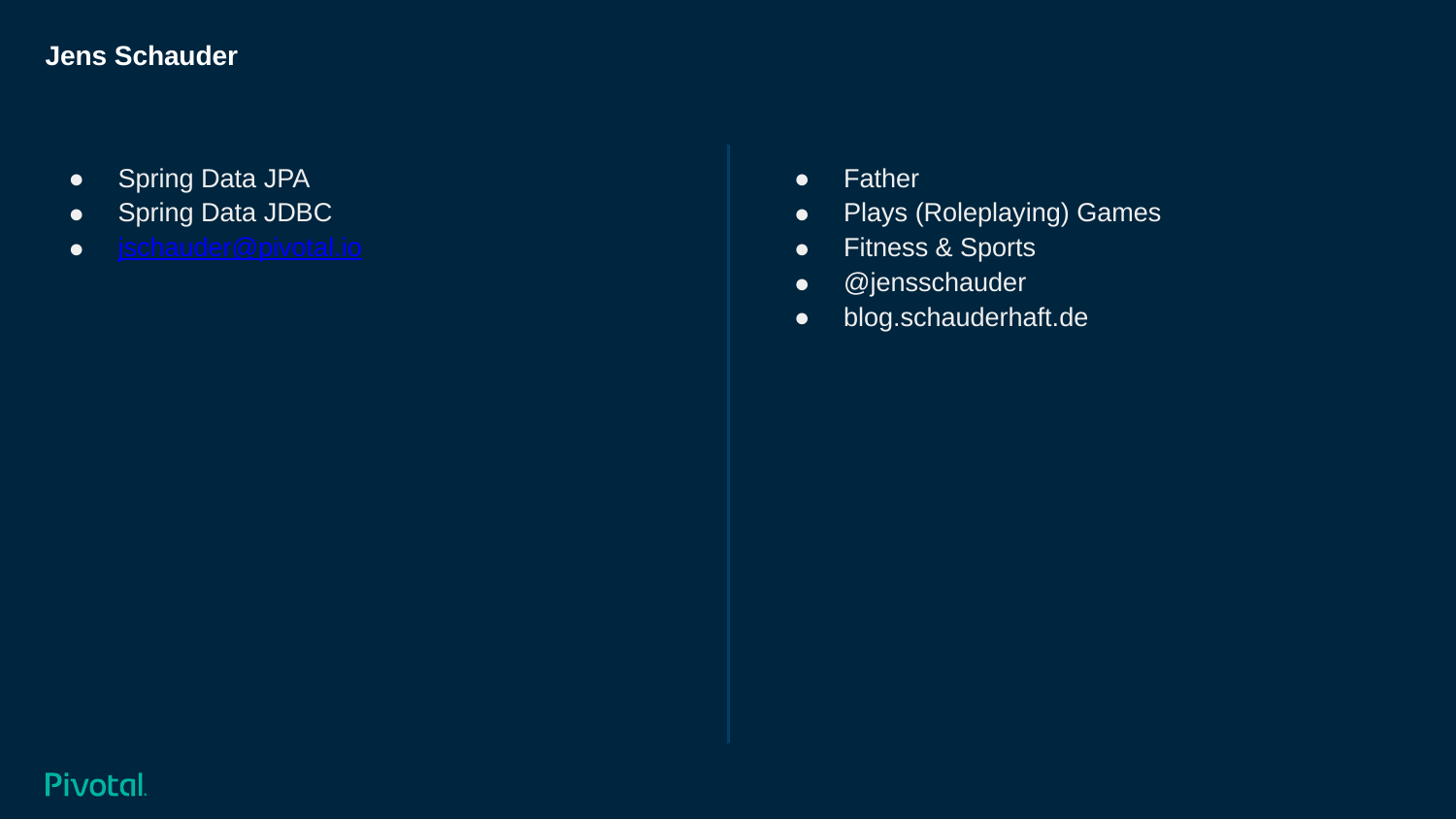

# Jens Schauder
Spring Data JPA
Spring Data JDBC
jschauder@pivotal.io
Father
Plays (Roleplaying) Games
Fitness & Sports
@jensschauder
blog.schauderhaft.de